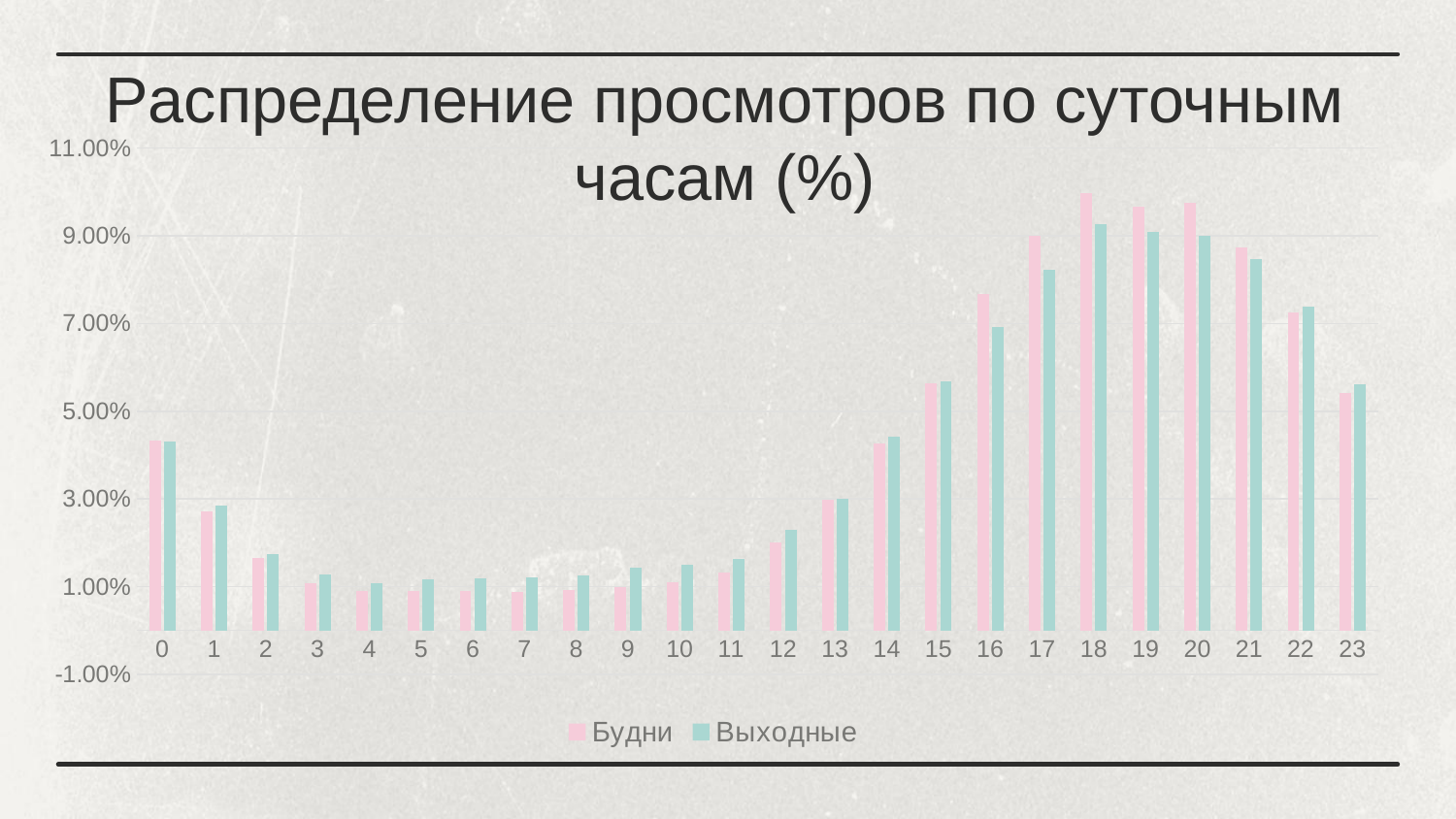

# Pаспределение просмотров по суточным часам (%)

### Chart

| Category | Будни | Выходные |
|---|---|---|
| 0 | 0.043266877308530995 | 0.043070791571304556 |
| 1 | 0.027045970361799652 | 0.028431063057375108 |
| 2 | 0.01647679231008856 | 0.017480861810433273 |
| 3 | 0.010669307106937831 | 0.01282456001894089 |
| 4 | 0.008933736816341062 | 0.010673979954226186 |
| 5 | 0.008989364069244804 | 0.011581564201720464 |
| 6 | 0.008900360464598816 | 0.011976166048457106 |
| 7 | 0.008700102354145343 | 0.012055086417804435 |
| 8 | 0.009312002136086512 | 0.012607529003235736 |
| 9 | 0.00977927106047795 | 0.014205666482519138 |
| 10 | 0.010947443371456544 | 0.01497514008365559 |
| 11 | 0.0131614080370255 | 0.016375976639570675 |
| 12 | 0.019959058341862845 | 0.02292636729539894 |
| 13 | 0.029882960259890526 | 0.03010812090600584 |
| 14 | 0.04272173023007432 | 0.04429405729618815 |
| 15 | 0.05641715989497575 | 0.056802935837739724 |
| 16 | 0.07666547995193805 | 0.06915397364059664 |
| 17 | 0.09007164790174002 | 0.08219556467524268 |
| 18 | 0.0996951626540875 | 0.09271170389077421 |
| 19 | 0.09670241644786613 | 0.09091626548812248 |
| 20 | 0.09760357794490677 | 0.09008760160997553 |
| 21 | 0.08729028525655289 | 0.08458290584799937 |
| 22 | 0.07260469048996485 | 0.07386946570909952 |
| 23 | 0.05420319522940679 | 0.05609265251361376 |